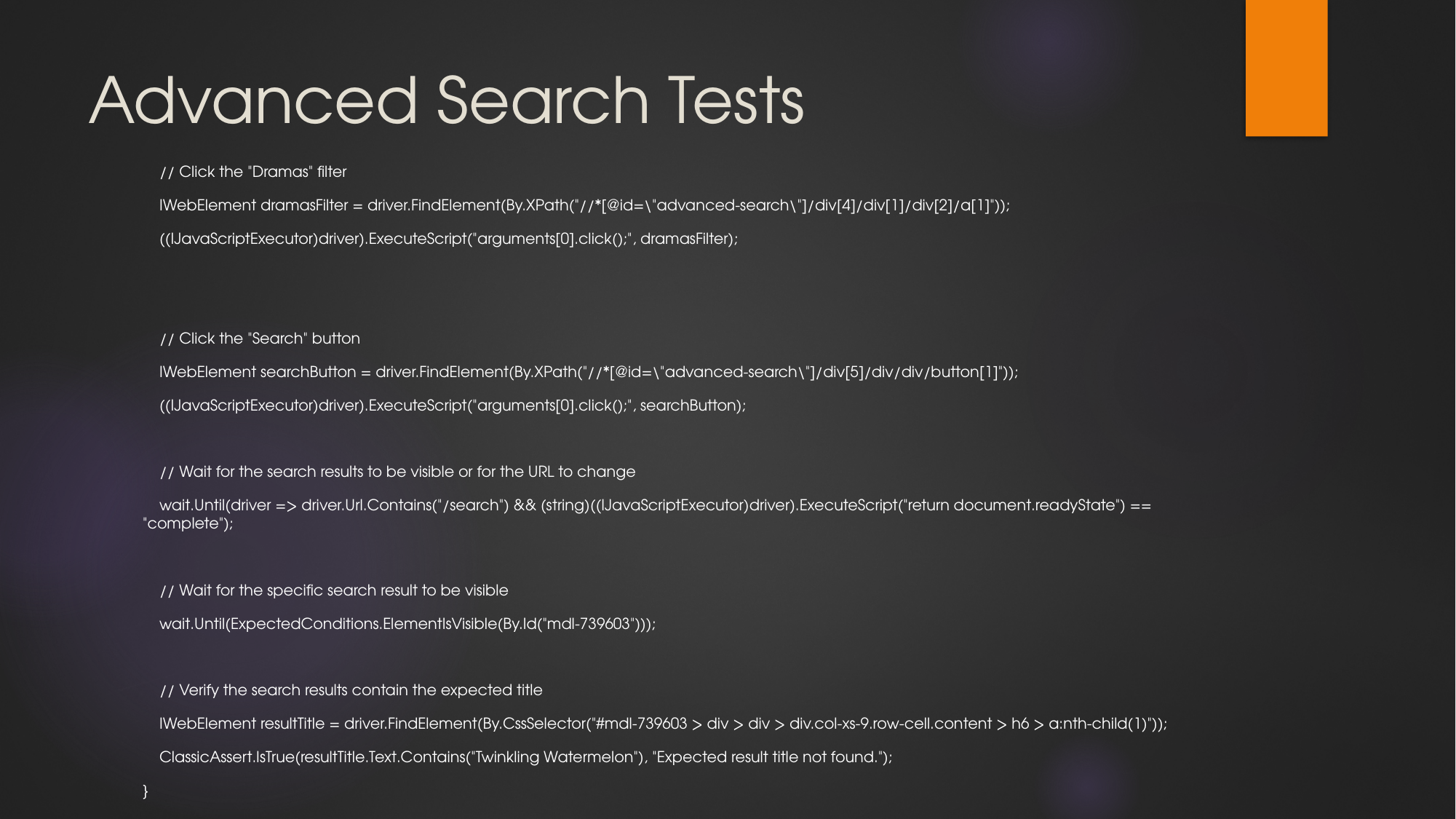

# Advanced Search Tests
    // Click the "Dramas" filter
    IWebElement dramasFilter = driver.FindElement(By.XPath("//*[@id=\"advanced-search\"]/div[4]/div[1]/div[2]/a[1]"));
    ((IJavaScriptExecutor)driver).ExecuteScript("arguments[0].click();", dramasFilter);

    // Click the "Search" button
    IWebElement searchButton = driver.FindElement(By.XPath("//*[@id=\"advanced-search\"]/div[5]/div/div/button[1]"));
    ((IJavaScriptExecutor)driver).ExecuteScript("arguments[0].click();", searchButton);

    // Wait for the search results to be visible or for the URL to change
    wait.Until(driver => driver.Url.Contains("/search") && (string)((IJavaScriptExecutor)driver).ExecuteScript("return document.readyState") == "complete");

    // Wait for the specific search result to be visible
    wait.Until(ExpectedConditions.ElementIsVisible(By.Id("mdl-739603")));

    // Verify the search results contain the expected title
    IWebElement resultTitle = driver.FindElement(By.CssSelector("#mdl-739603 > div > div > div.col-xs-9.row-cell.content > h6 > a:nth-child(1)"));
    ClassicAssert.IsTrue(resultTitle.Text.Contains("Twinkling Watermelon"), "Expected result title not found.");
}